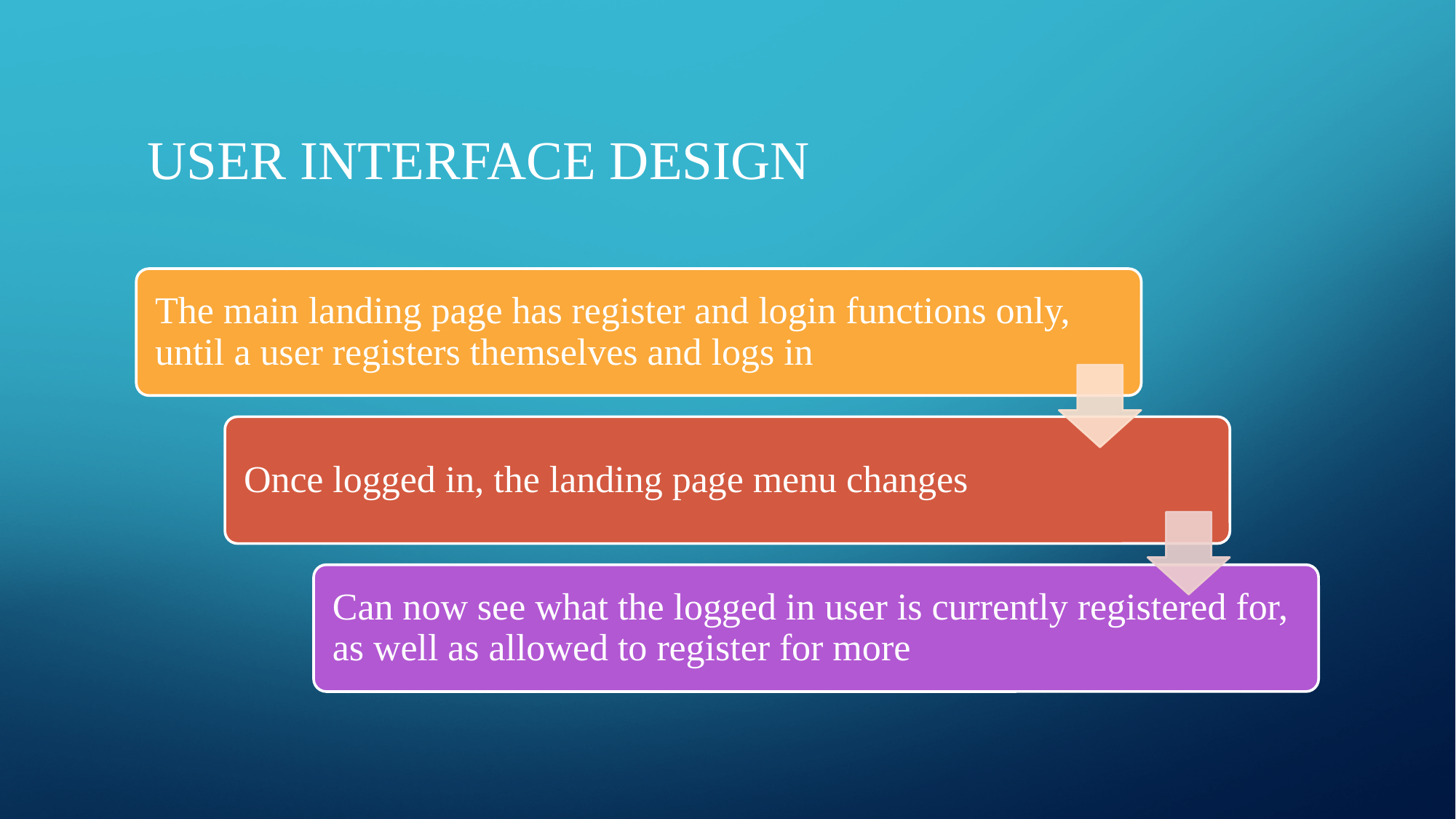

# User interface design
The main landing page has register and login functions only, until a user registers themselves and logs in
Once logged in, the landing page menu changes
Can now see what the logged in user is currently registered for, as well as allowed to register for more